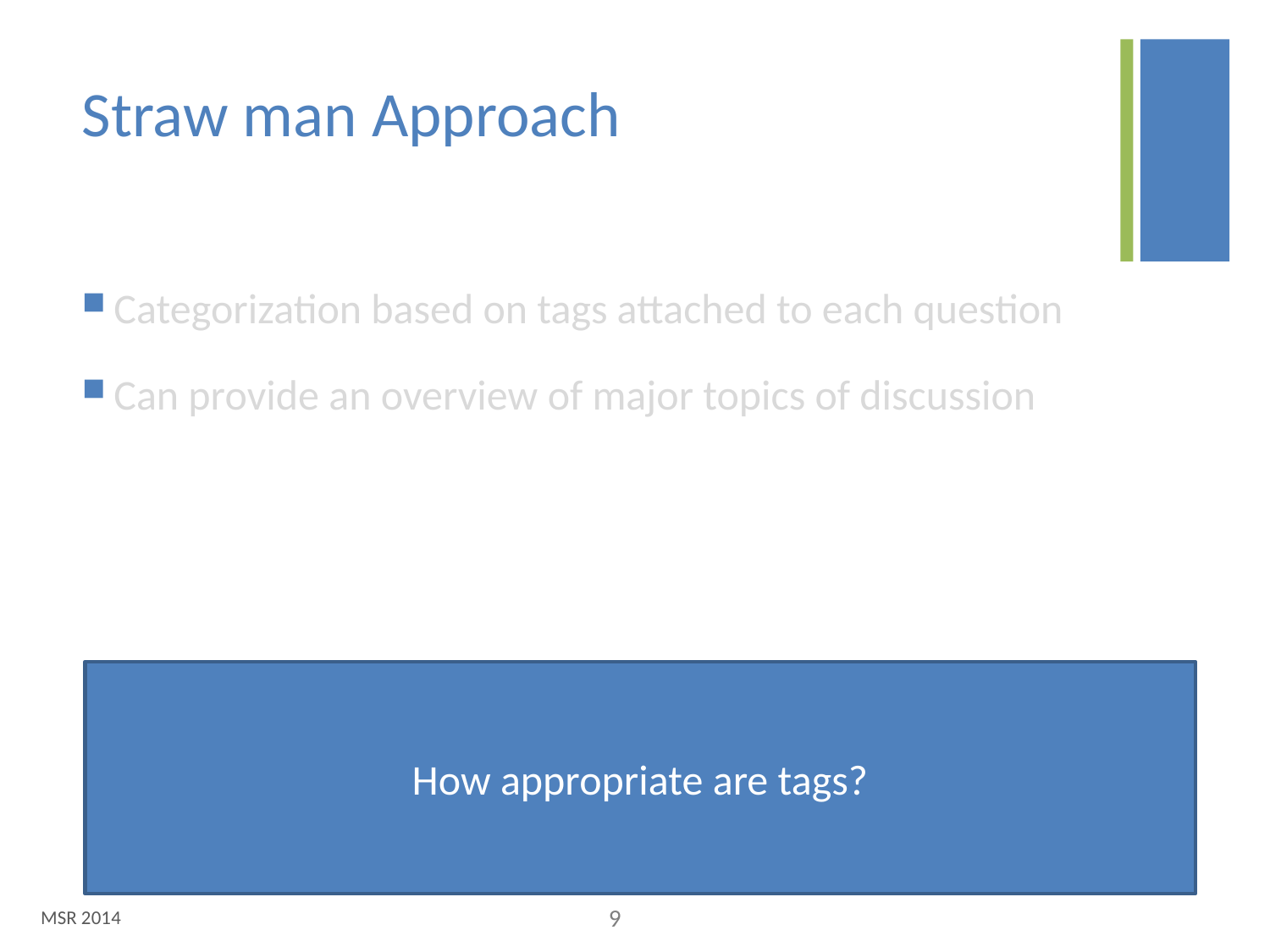

# Straw man Approach
Categorization based on tags attached to each question
Can provide an overview of major topics of discussion

How appropriate are tags?
MSR 2014
9